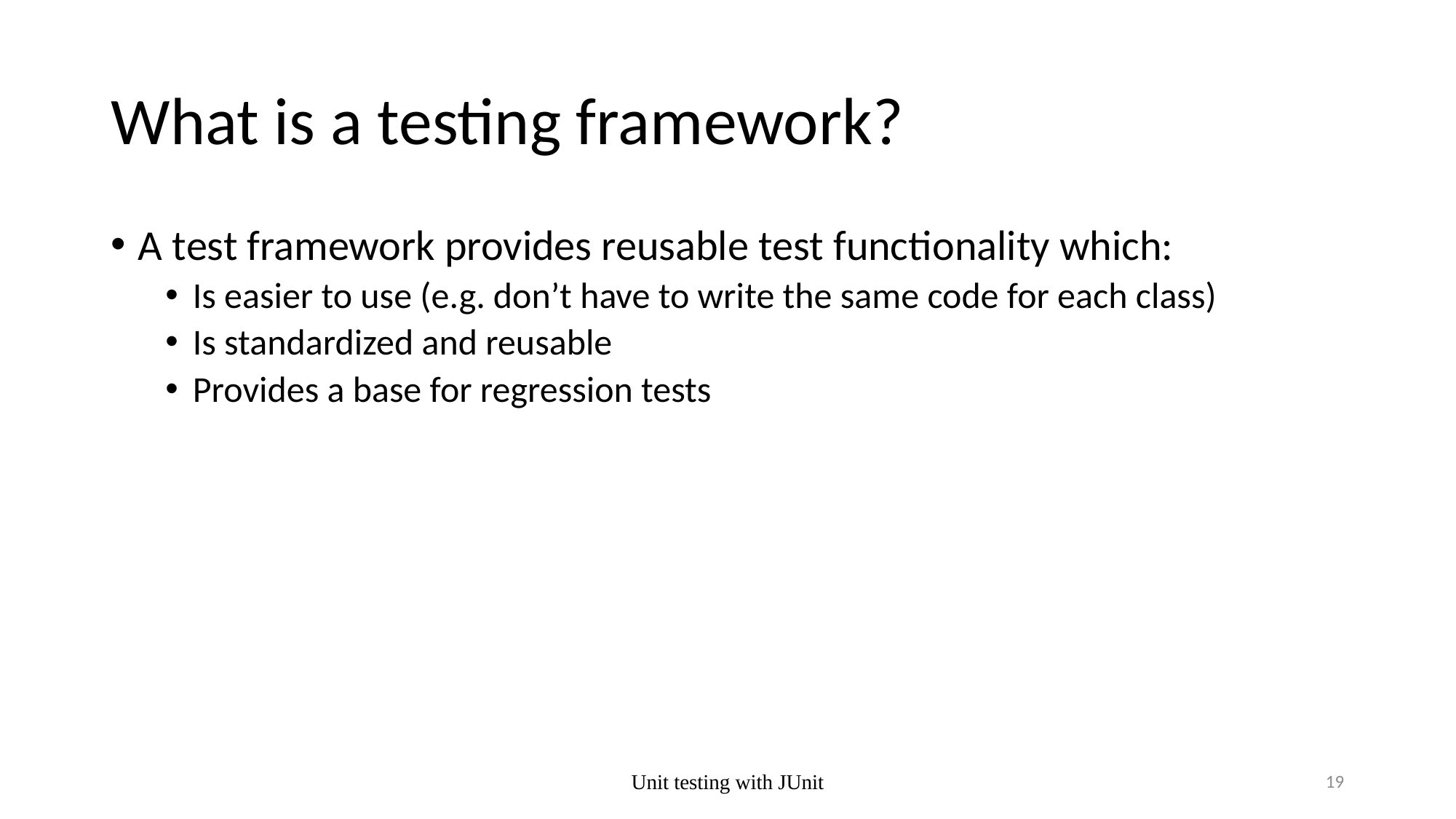

# What is a testing framework?
A test framework provides reusable test functionality which:
Is easier to use (e.g. don’t have to write the same code for each class)
Is standardized and reusable
Provides a base for regression tests

Unit testing with JUnit
19